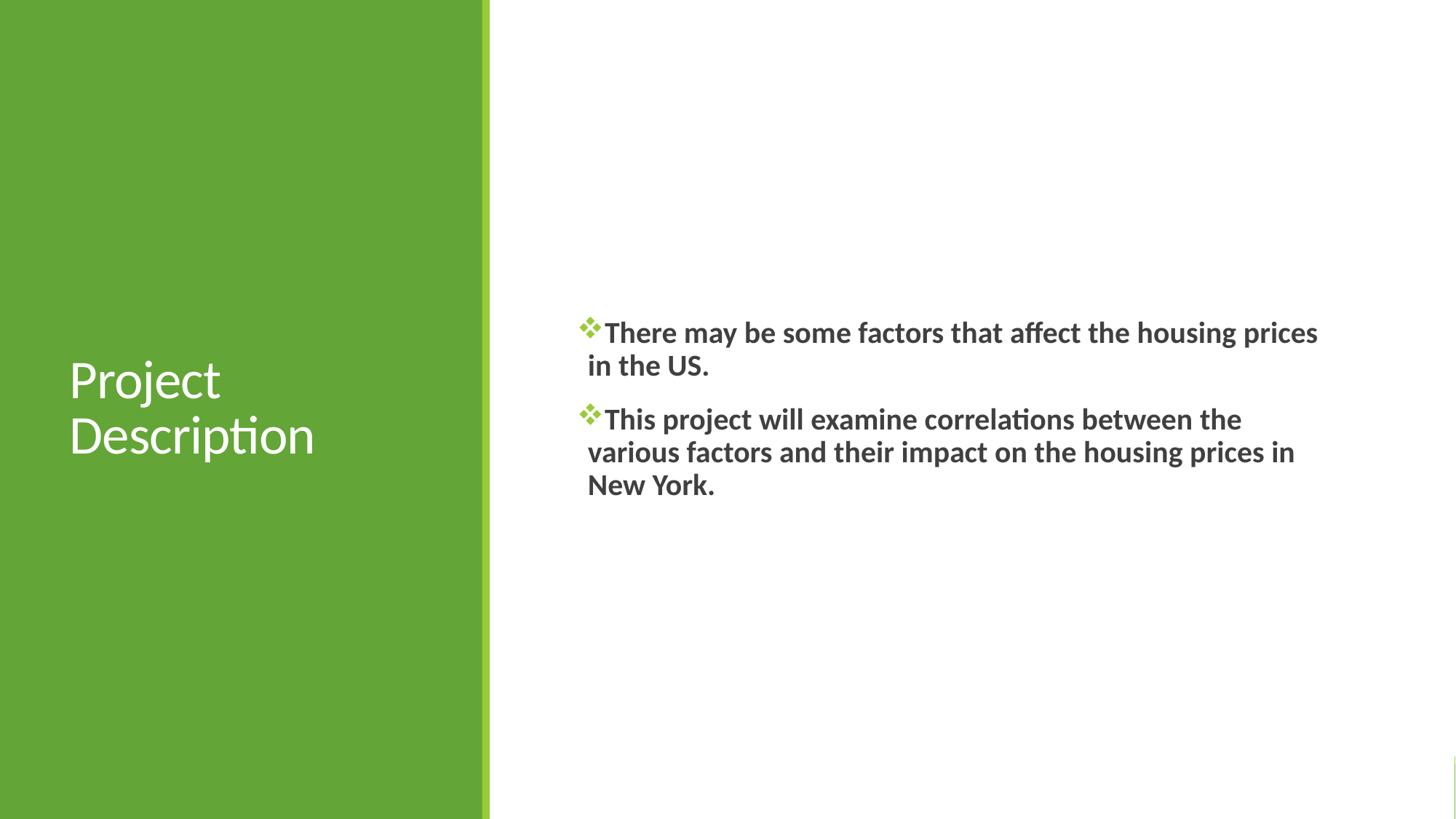

# Project Description
There may be some factors that affect the housing prices in the US.
This project will examine correlations between the various factors and their impact on the housing prices in New York.